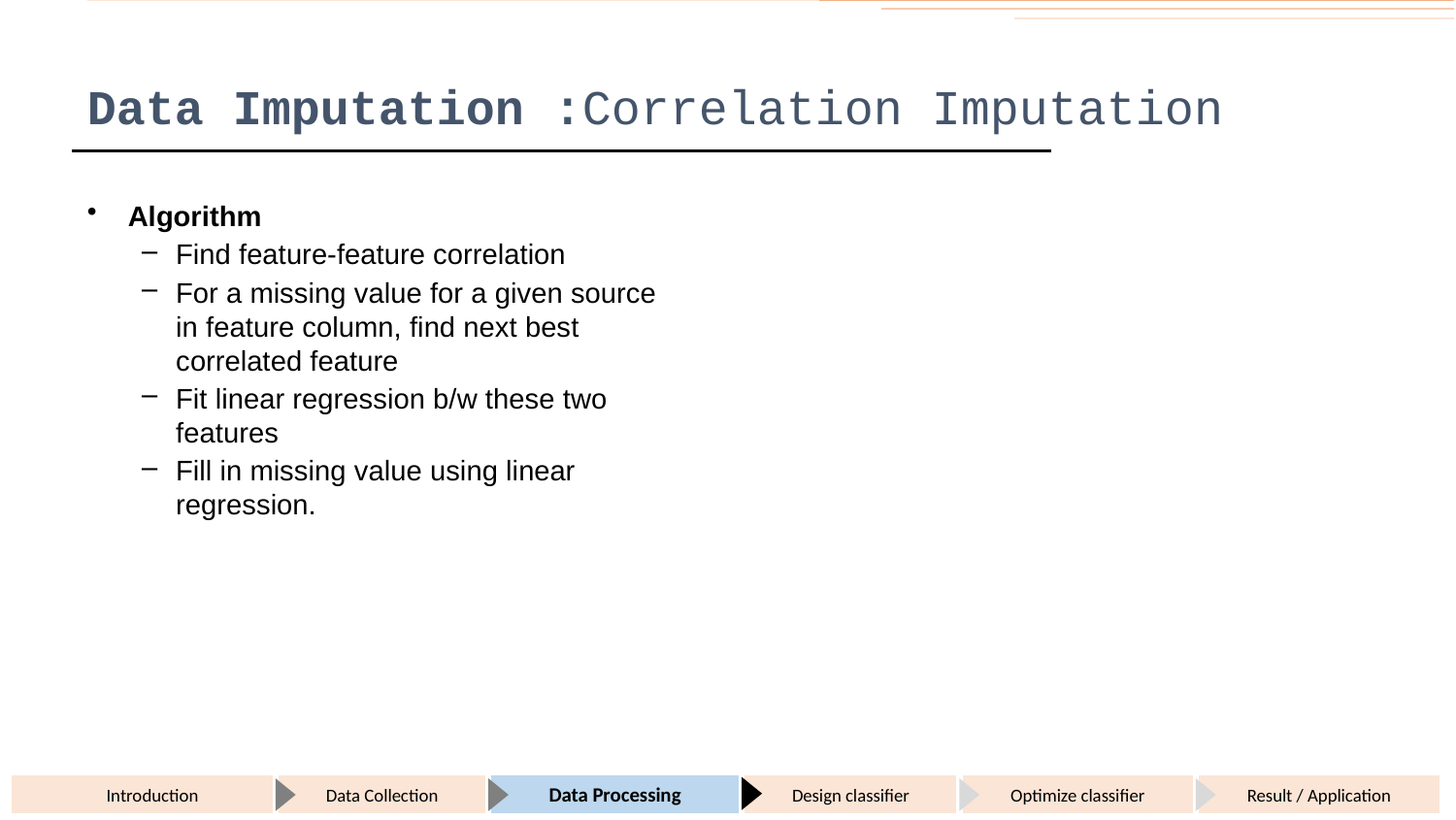

# Data Imputation :Correlation Imputation
Algorithm
Find feature-feature correlation
For a missing value for a given source in feature column, find next best correlated feature
Fit linear regression b/w these two features
Fill in missing value using linear regression.
Introduction
Data Collection
Data Processing
Design classifier
Optimize classifier
Result / Application